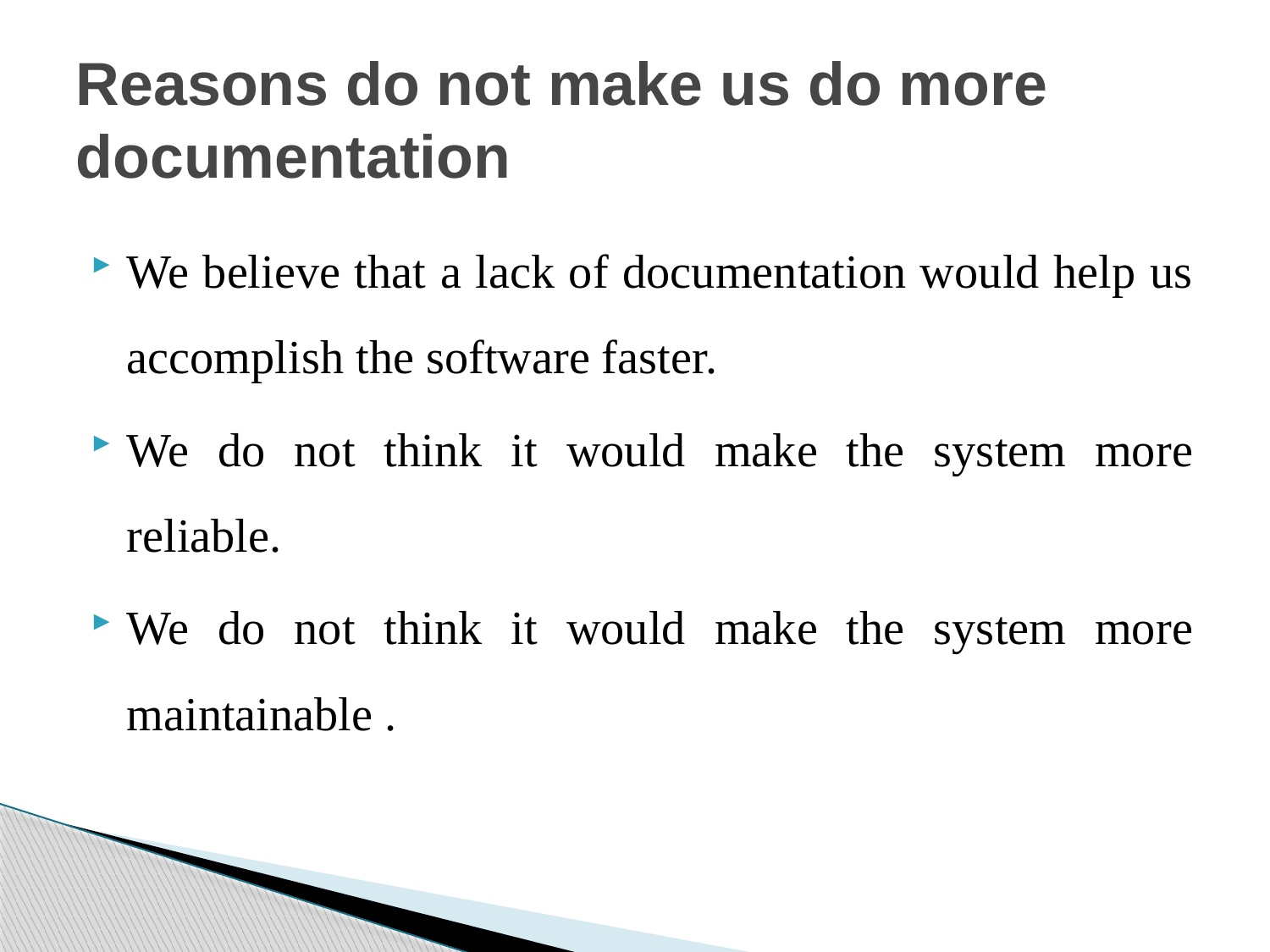

# Reasons do not make us do more documentation
We believe that a lack of documentation would help us accomplish the software faster.
We do not think it would make the system more reliable.
We do not think it would make the system more maintainable .